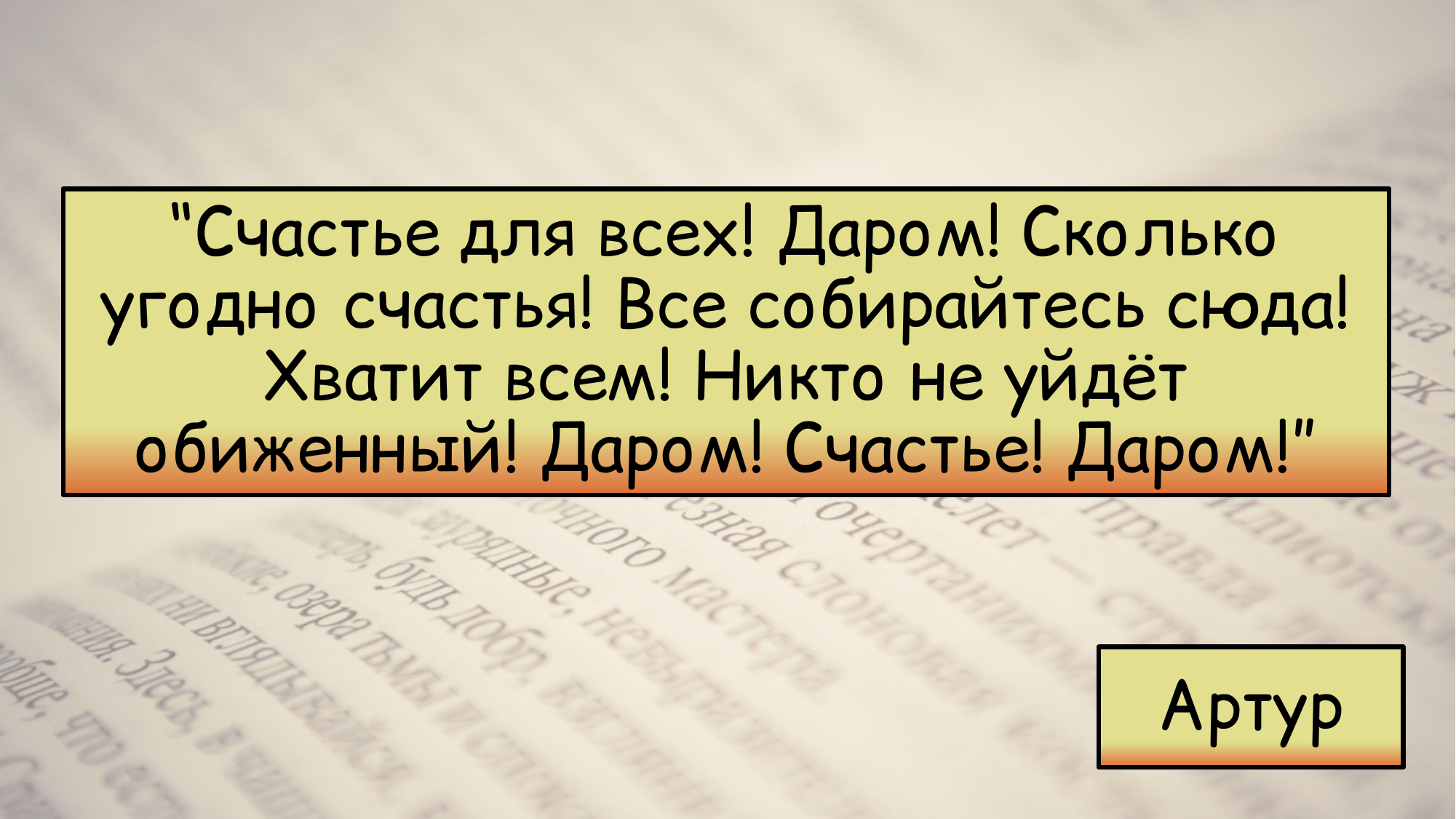

“Счастье для всех! Даром! Сколько угодно счастья! Все собирайтесь сюда! Хватит всем! Никто не уйдёт обиженный! Даром! Счастье! Даром!”
Артур